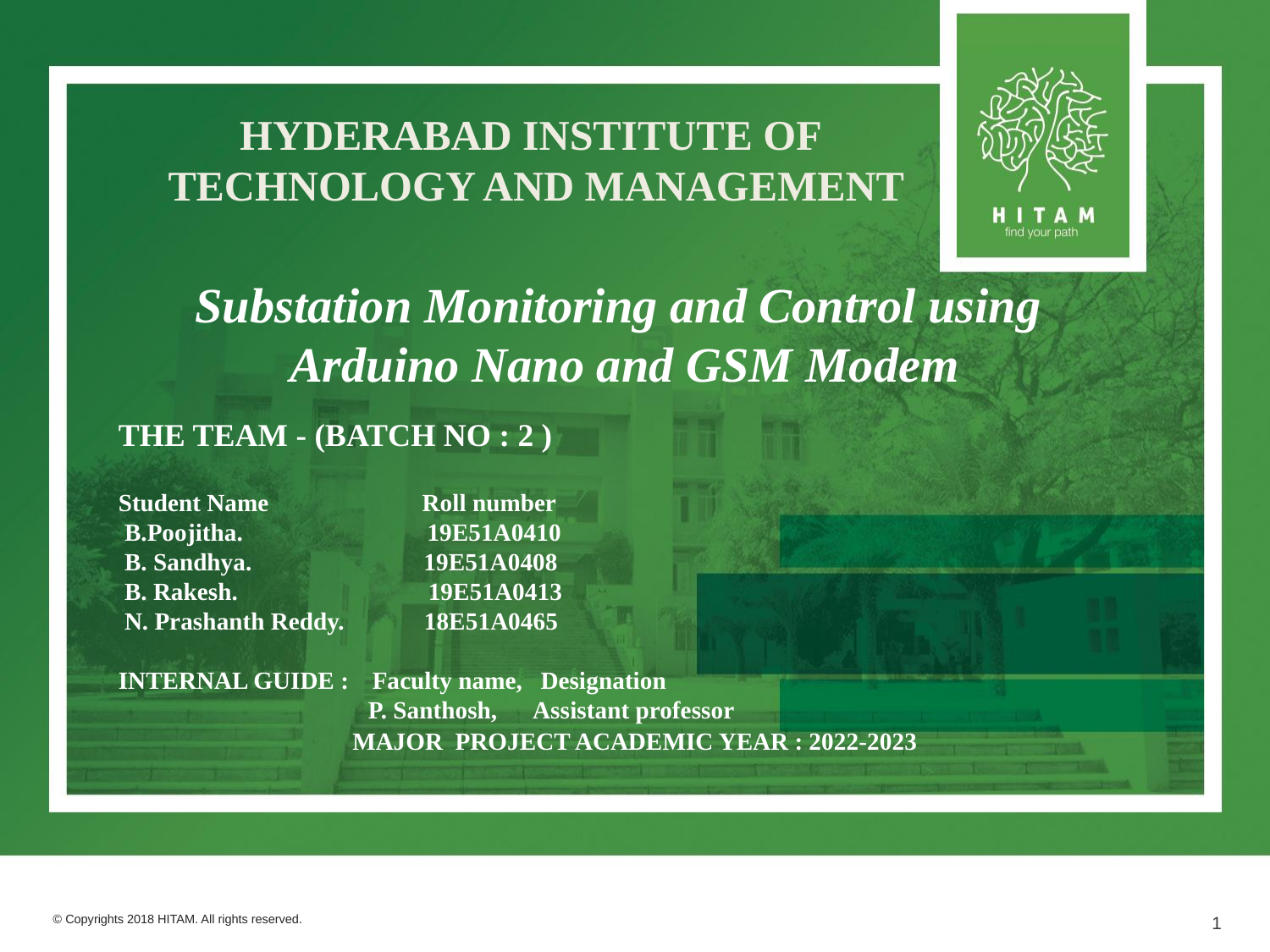

HYDERABAD INSTITUTE OF
 TECHNOLOGY AND MANAGEMENT
Substation Monitoring and Control using
Arduino Nano and GSM Modem

THE TEAM - (BATCH NO : 2 )
Student Name                         Roll number
 B.Poojitha.                              19E51A0410
 B. Sandhya.                            19E51A0408
 B. Rakesh.                               19E51A0413
 N. Prashanth Reddy.             18E51A0465

INTERNAL GUIDE :   	Faculty name,   Designation
	                    P. Santhosh,      Assistant professor
MAJOR  PROJECT ACADEMIC YEAR : 2022-2023